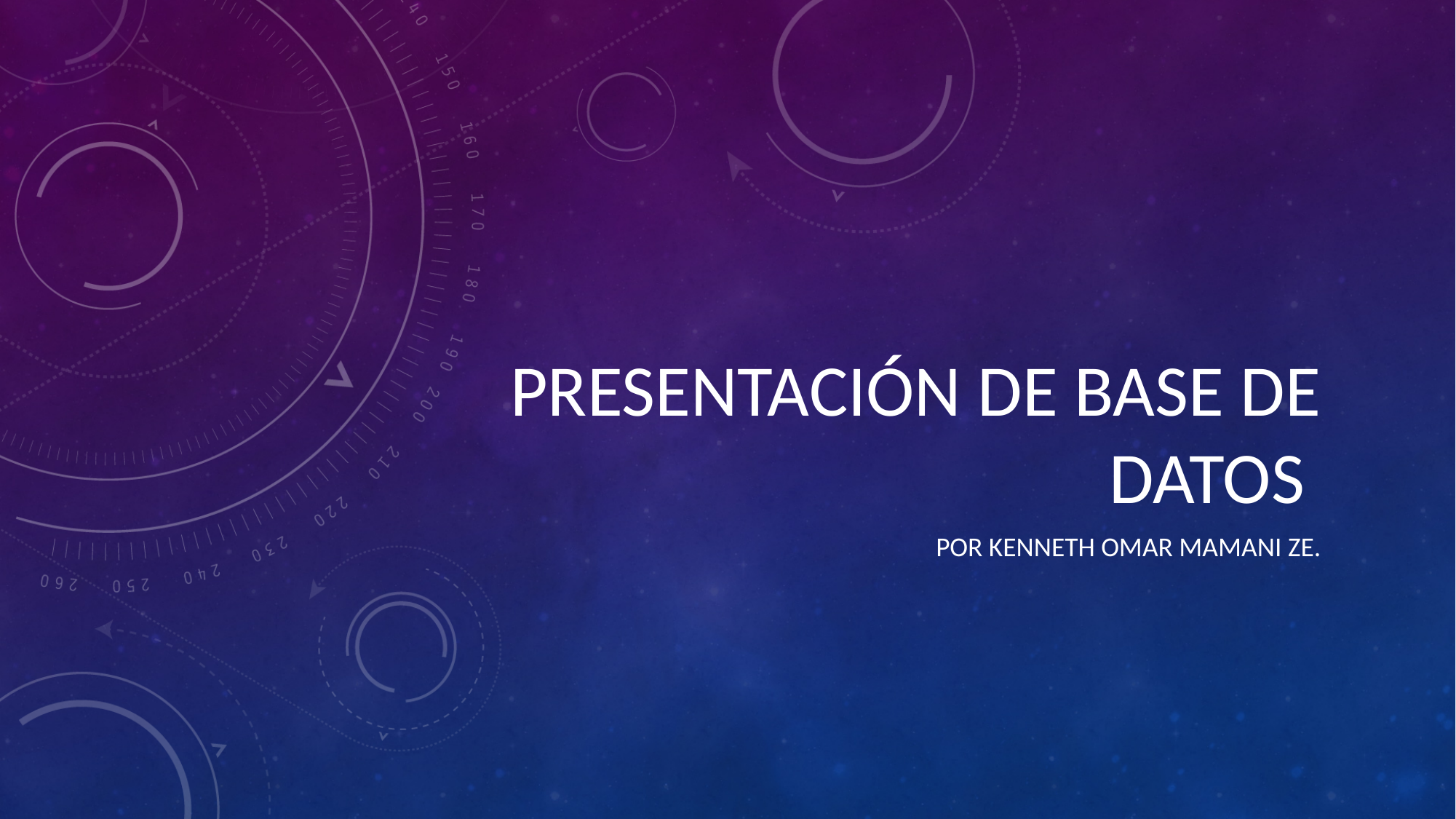

# Presentación de base de datos
Por Kenneth Omar Mamani Ze.